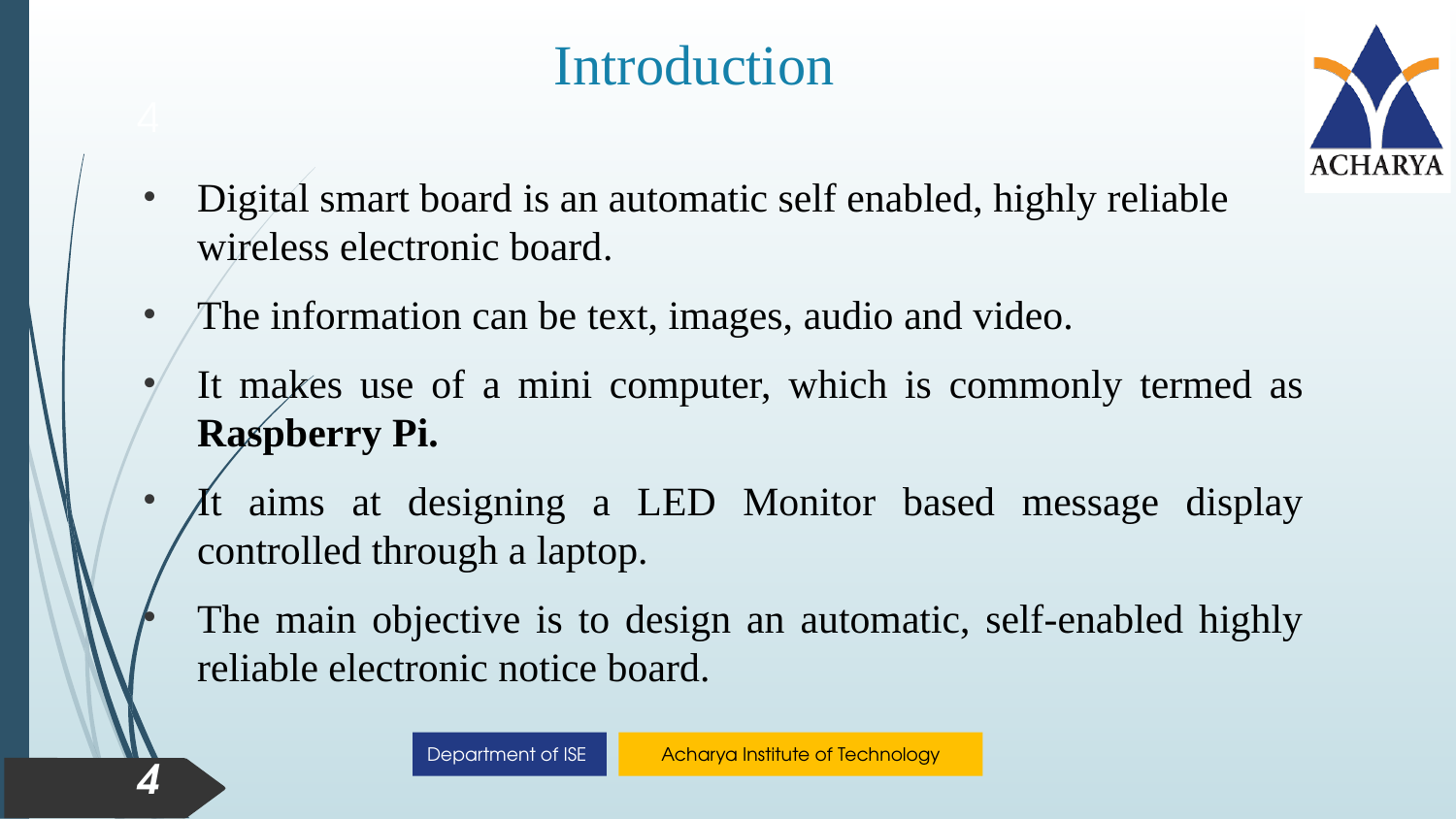

Introduction
4
Digital smart board is an automatic self enabled, highly reliable wireless electronic board.
The information can be text, images, audio and video.
It makes use of a mini computer, which is commonly termed as Raspberry Pi.
It aims at designing a LED Monitor based message display controlled through a laptop.
The main objective is to design an automatic, self-enabled highly reliable electronic notice board.
4